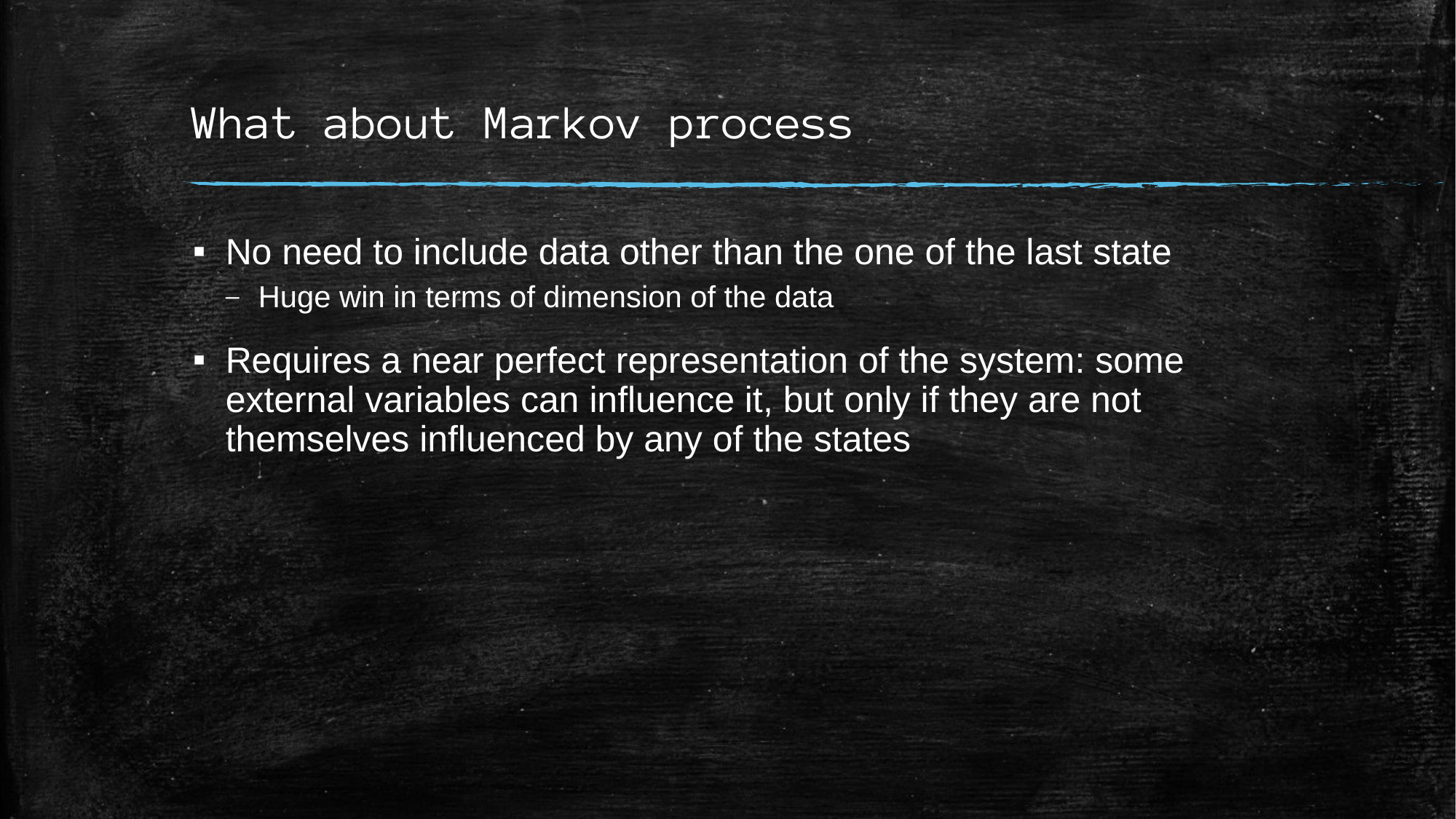

# What about Markov process
No need to include data other than the one of the last state
Huge win in terms of dimension of the data
Requires a near perfect representation of the system: some external variables can influence it, but only if they are not themselves influenced by any of the states